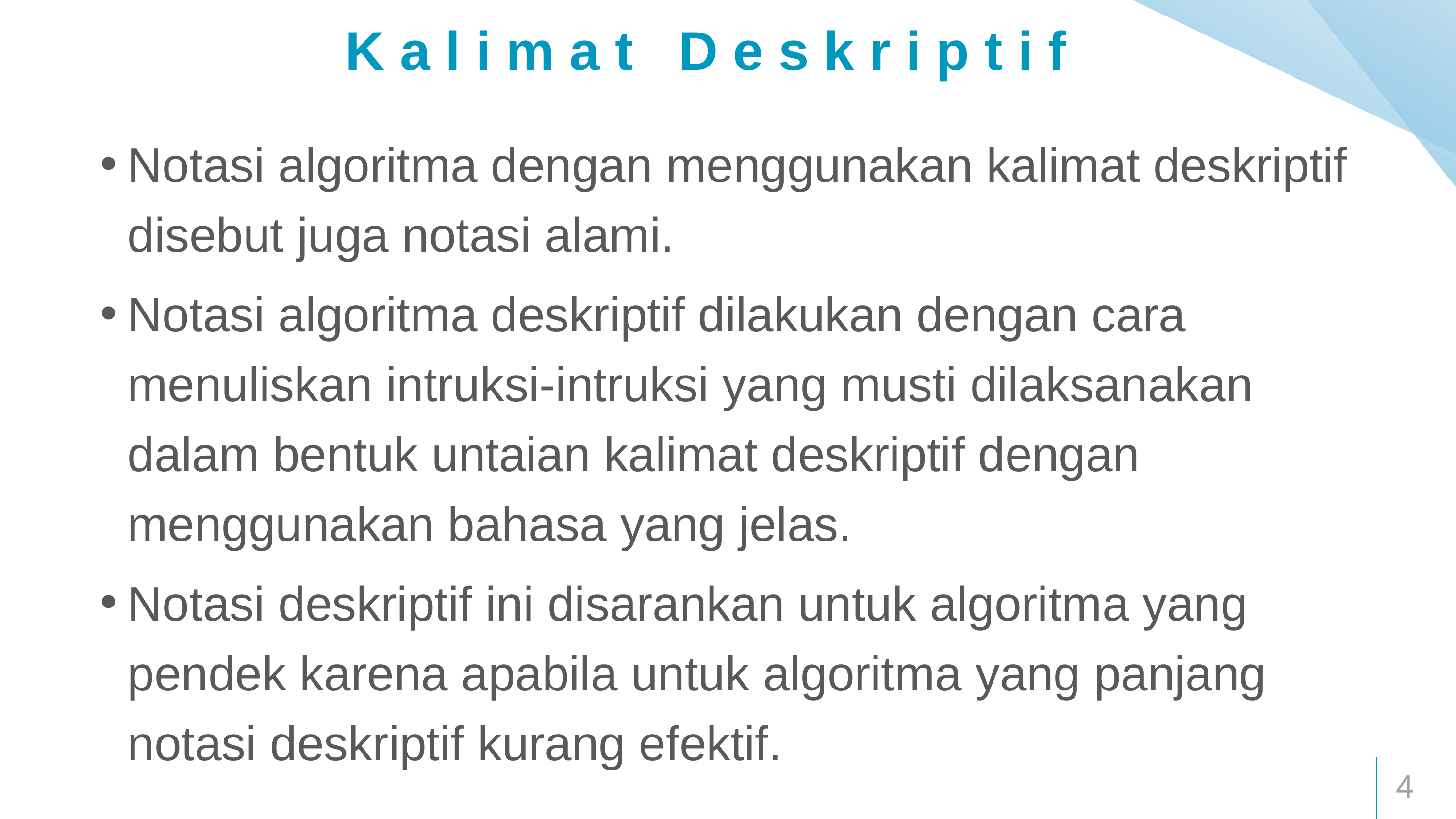

Kalimat Deskriptif
Notasi algoritma dengan menggunakan kalimat deskriptif disebut juga notasi alami.
Notasi algoritma deskriptif dilakukan dengan cara menuliskan intruksi-intruksi yang musti dilaksanakan dalam bentuk untaian kalimat deskriptif dengan menggunakan bahasa yang jelas.
Notasi deskriptif ini disarankan untuk algoritma yang pendek karena apabila untuk algoritma yang panjang notasi deskriptif kurang efektif.
4